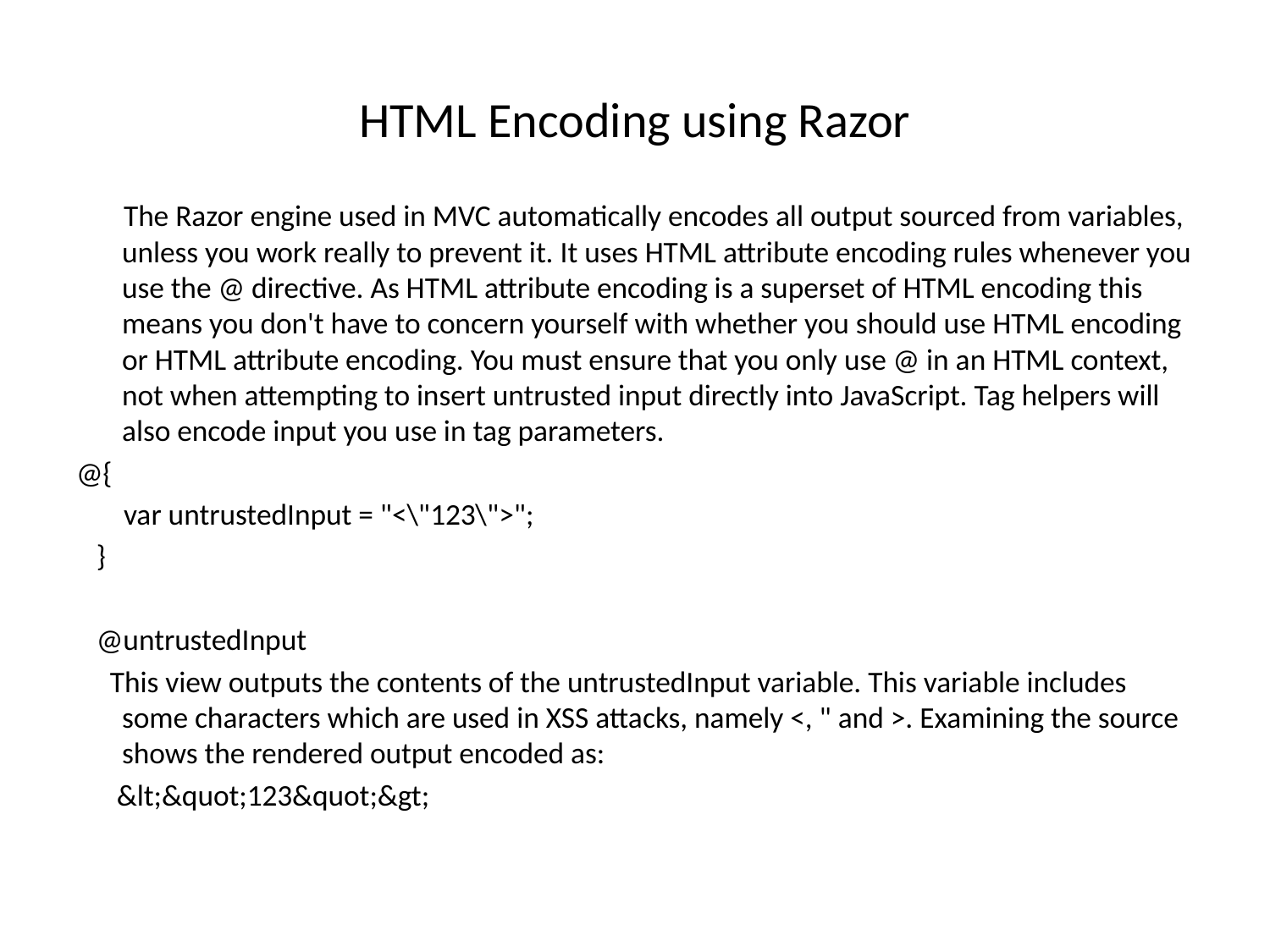

# HTML Encoding using Razor
       The Razor engine used in MVC automatically encodes all output sourced from variables, unless you work really to prevent it. It uses HTML attribute encoding rules whenever you use the @ directive. As HTML attribute encoding is a superset of HTML encoding this means you don't have to concern yourself with whether you should use HTML encoding or HTML attribute encoding. You must ensure that you only use @ in an HTML context, not when attempting to insert untrusted input directly into JavaScript. Tag helpers will also encode input you use in tag parameters.
@{
       var untrustedInput = "<\"123\">";
   }

   @untrustedInput
     This view outputs the contents of the untrustedInput variable. This variable includes some characters which are used in XSS attacks, namely <, " and >. Examining the source shows the rendered output encoded as:
      &lt;&quot;123&quot;&gt;